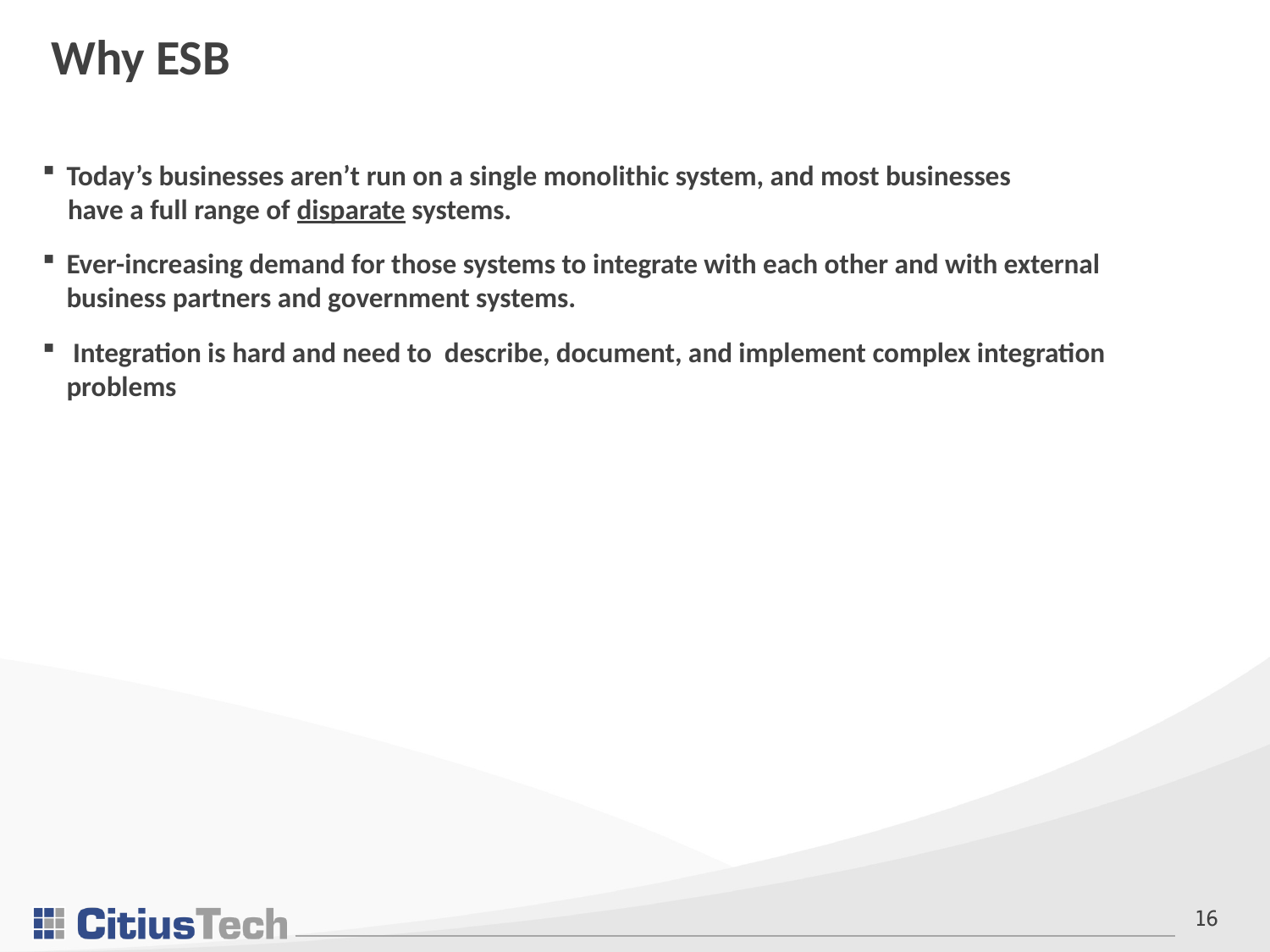

# Why ESB

Today’s businesses aren’t run on a single monolithic system, and most businesses
    have a full range of disparate systems.
Ever-increasing demand for those systems to integrate with each other and with external business partners and government systems.
 Integration is hard and need to  describe, document, and implement complex integration problems